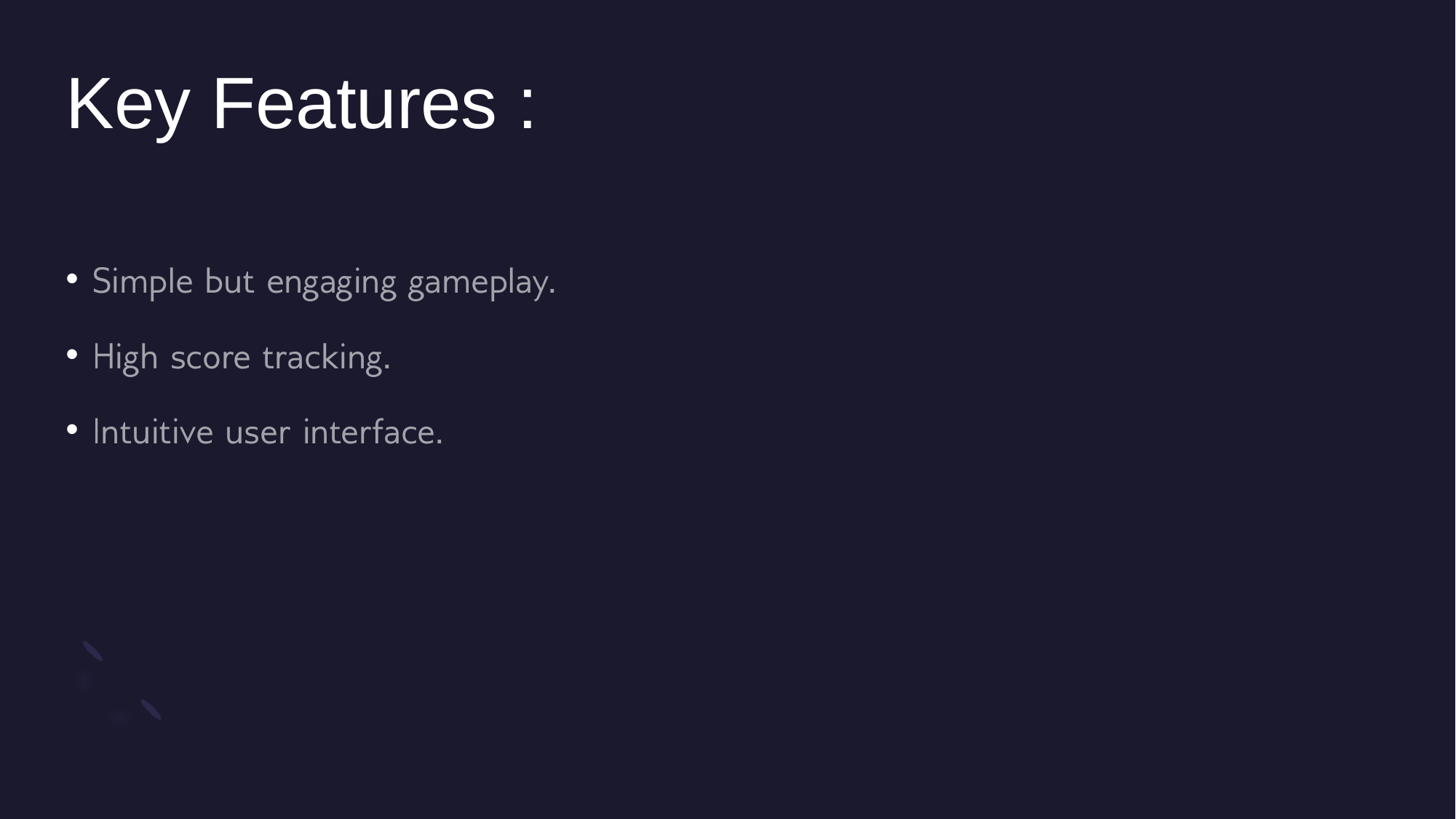

# Key Features :
Simple but engaging gameplay.
High score tracking.
Intuitive user interface.